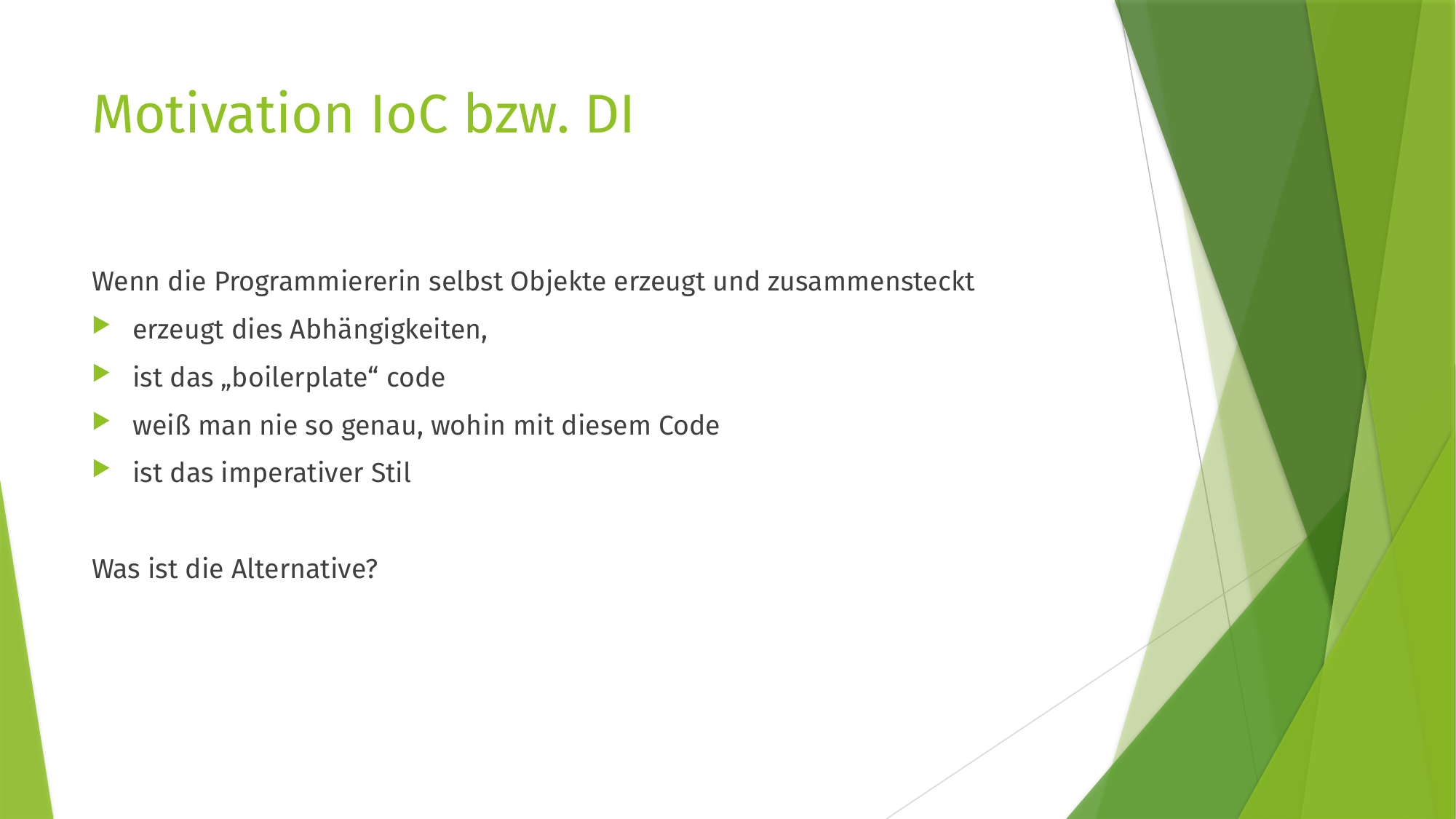

# Motivation IoC bzw. DI
Wenn die Programmiererin selbst Objekte erzeugt und zusammensteckt
erzeugt dies Abhängigkeiten,
ist das „boilerplate“ code
weiß man nie so genau, wohin mit diesem Code
ist das imperativer Stil

Was ist die Alternative?